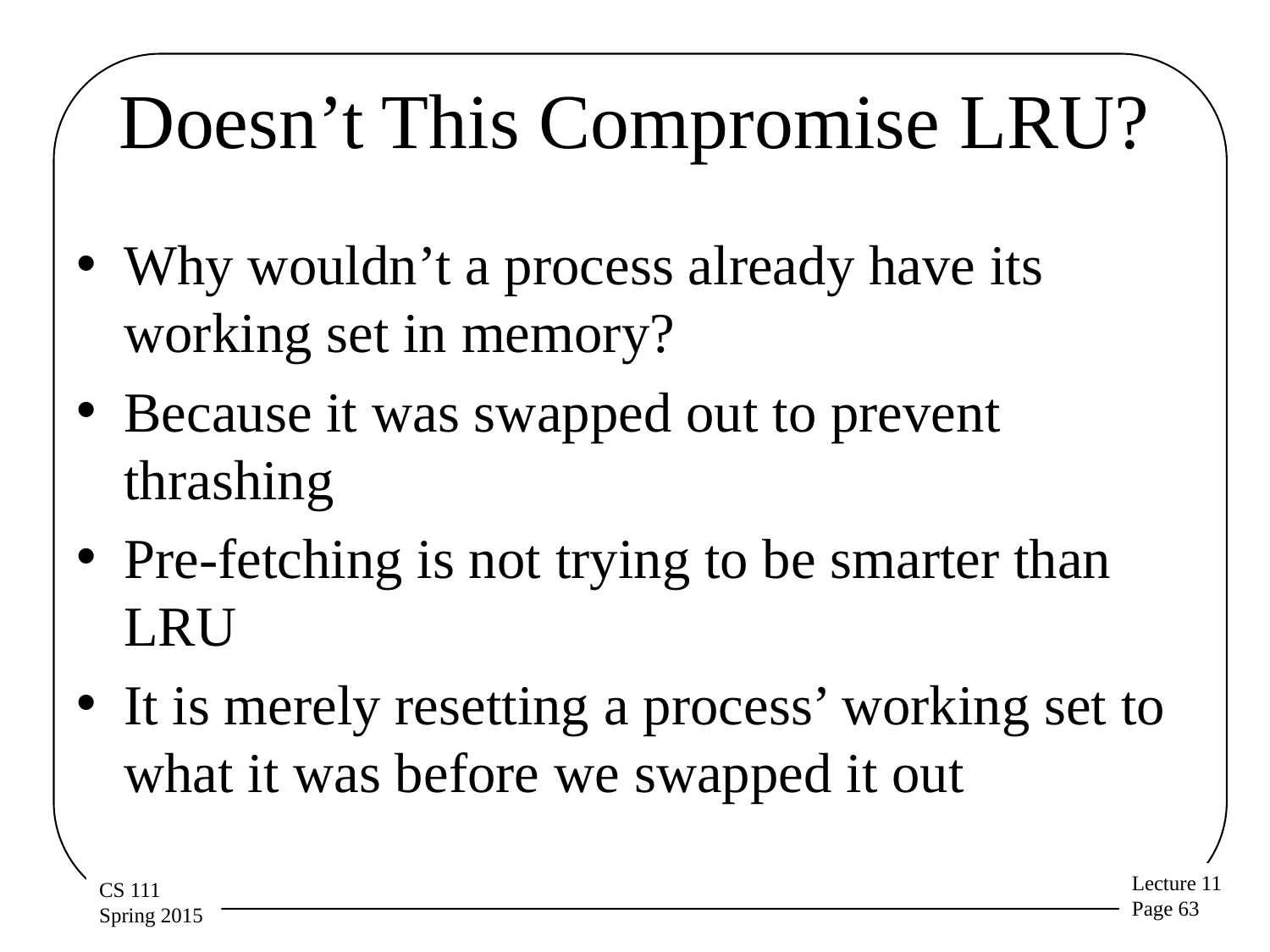

# Doesn’t This Compromise LRU?
Why wouldn’t a process already have its working set in memory?
Because it was swapped out to prevent thrashing
Pre-fetching is not trying to be smarter than LRU
It is merely resetting a process’ working set to what it was before we swapped it out